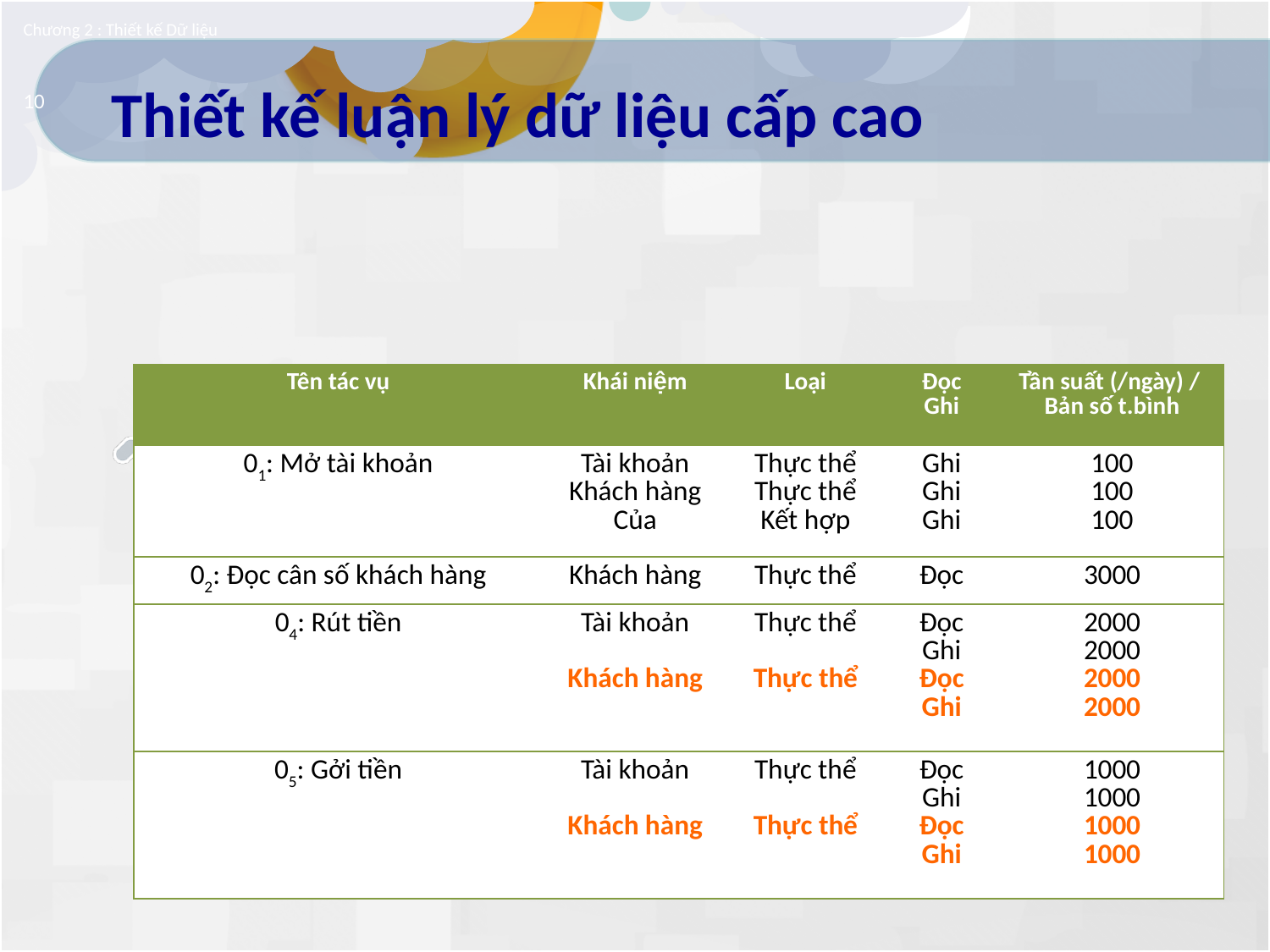

Chương 2 : Thiết kế Dữ liệu
# Thiết kế luận lý dữ liệu cấp cao
10
Quyết định về dữ liệu suy diễn – ví dụ:
Các xử lý liên quan – có dữ liệu suy diễn (A)
| Tên tác vụ | Khái niệm | Loại | Đọc Ghi | Tần suất (/ngày) / Bản số t.bình |
| --- | --- | --- | --- | --- |
| 01: Mở tài khoản | Tài khoản Khách hàng Của | Thực thể Thực thể Kết hợp | Ghi Ghi Ghi | 100 100 100 |
| 02: Đọc cân số khách hàng | Khách hàng | Thực thể | Đọc | 3000 |
| 04: Rút tiền | Tài khoản Khách hàng | Thực thể Thực thể | Đọc Ghi Đọc Ghi | 2000 2000 2000 2000 |
| 05: Gởi tiền | Tài khoản Khách hàng | Thực thể Thực thể | Đọc Ghi Đọc Ghi | 1000 1000 1000 1000 |